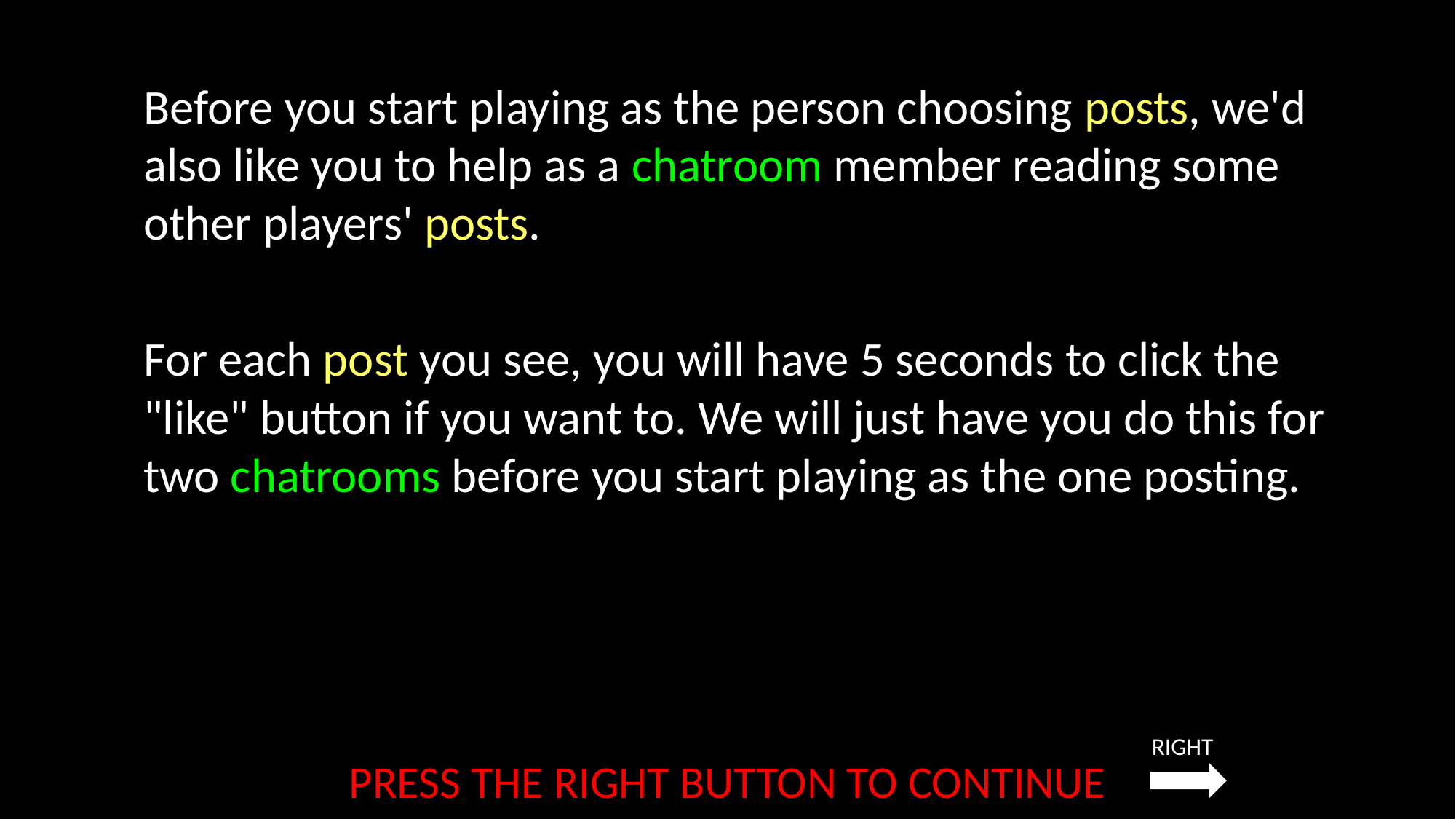

Before you start playing as the person choosing posts, we'd also like you to help as a chatroom member reading some other players' posts.

For each post you see, you will have 5 seconds to click the "like" button if you want to. We will just have you do this for two chatrooms before you start playing as the one posting.
RIGHT
PRESS THE RIGHT BUTTON TO CONTINUE